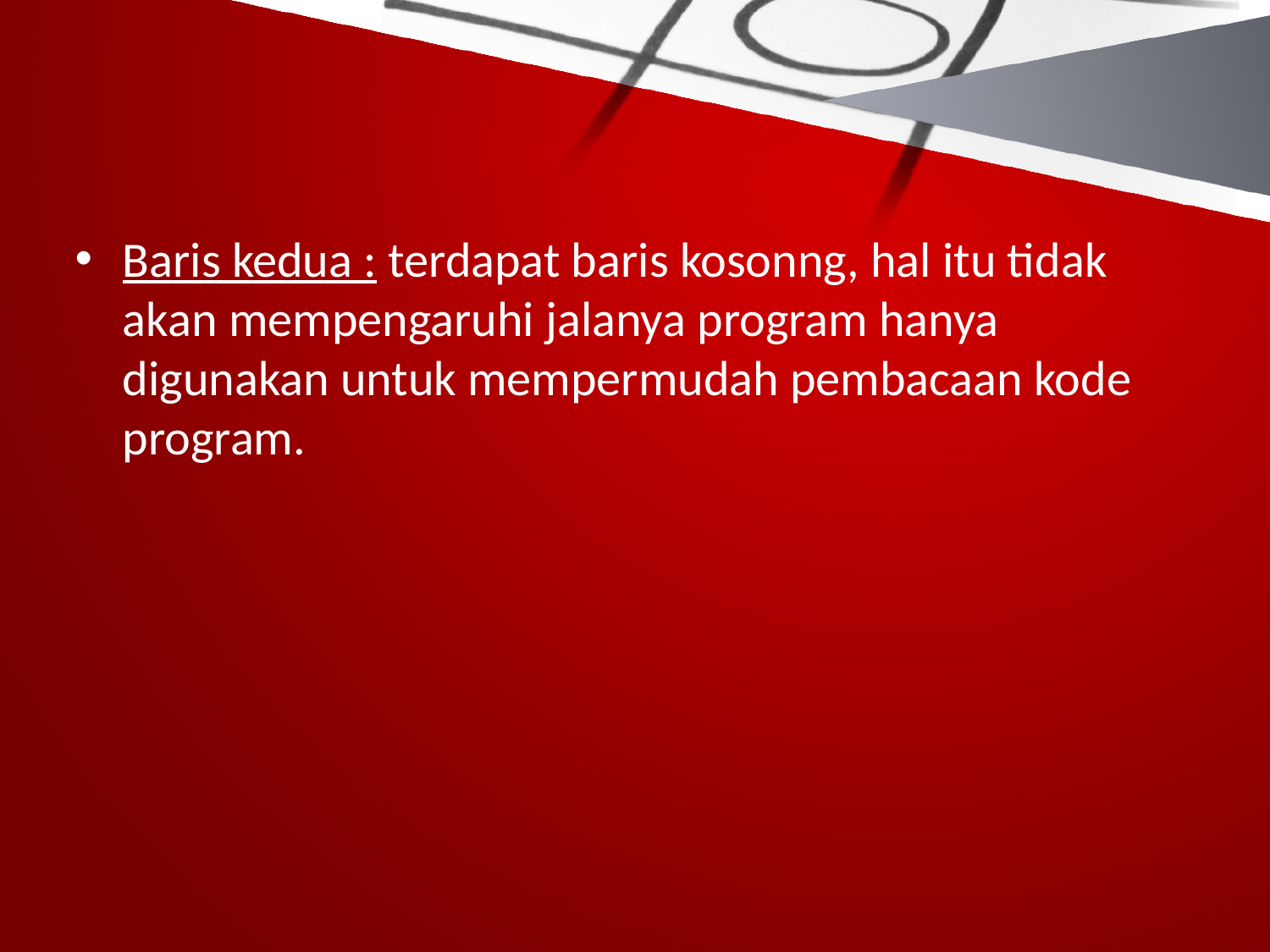

#
Baris kedua : terdapat baris kosonng, hal itu tidak akan mempengaruhi jalanya program hanya digunakan untuk mempermudah pembacaan kode program.